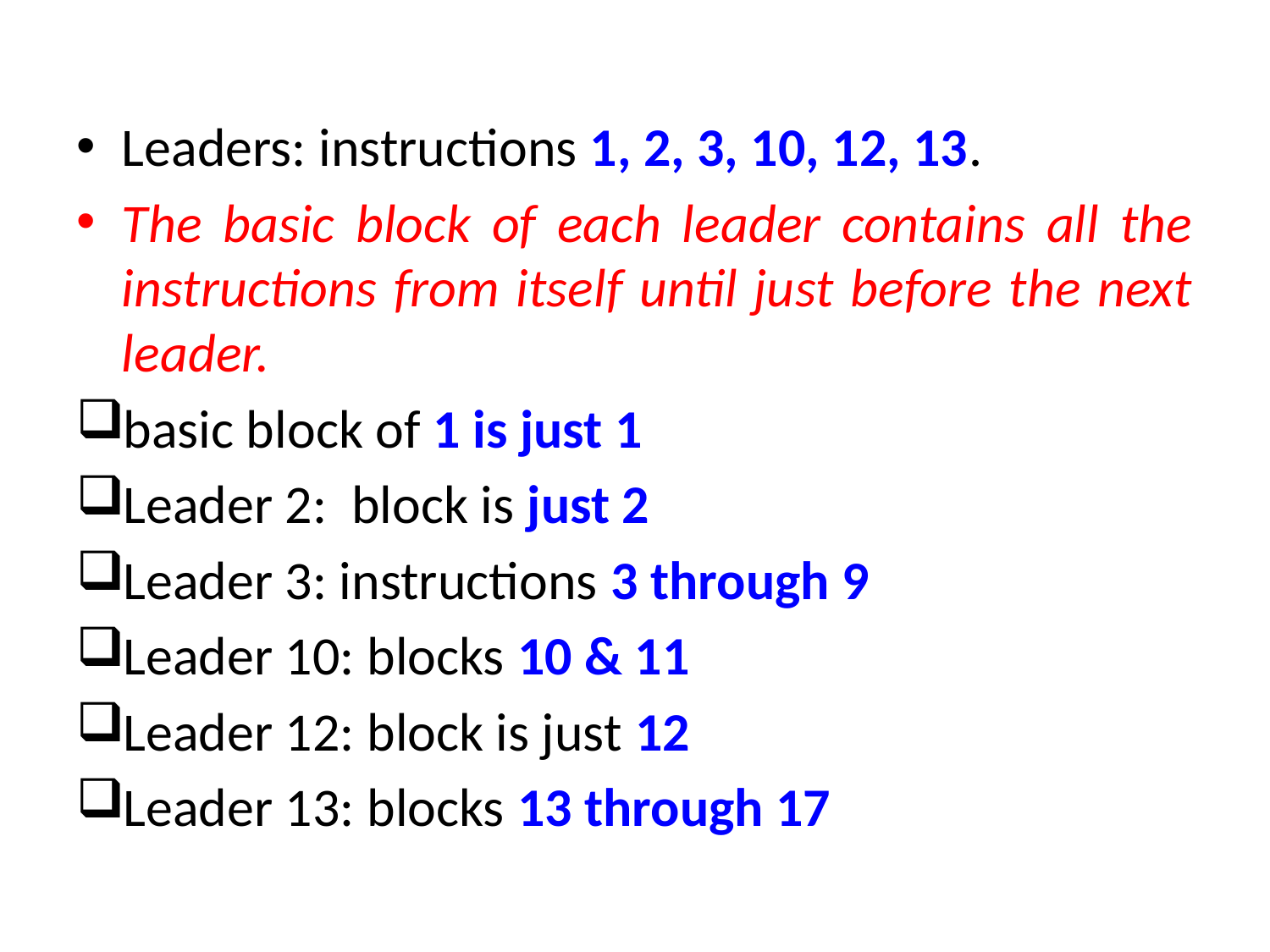

Leaders: instructions 1, 2, 3, 10, 12, 13.
The basic block of each leader contains all the instructions from itself until just before the next leader.
basic block of 1 is just 1
Leader 2:  block is just 2
Leader 3: instructions 3 through 9
Leader 10: blocks 10 & 11
Leader 12: block is just 12
Leader 13: blocks 13 through 17